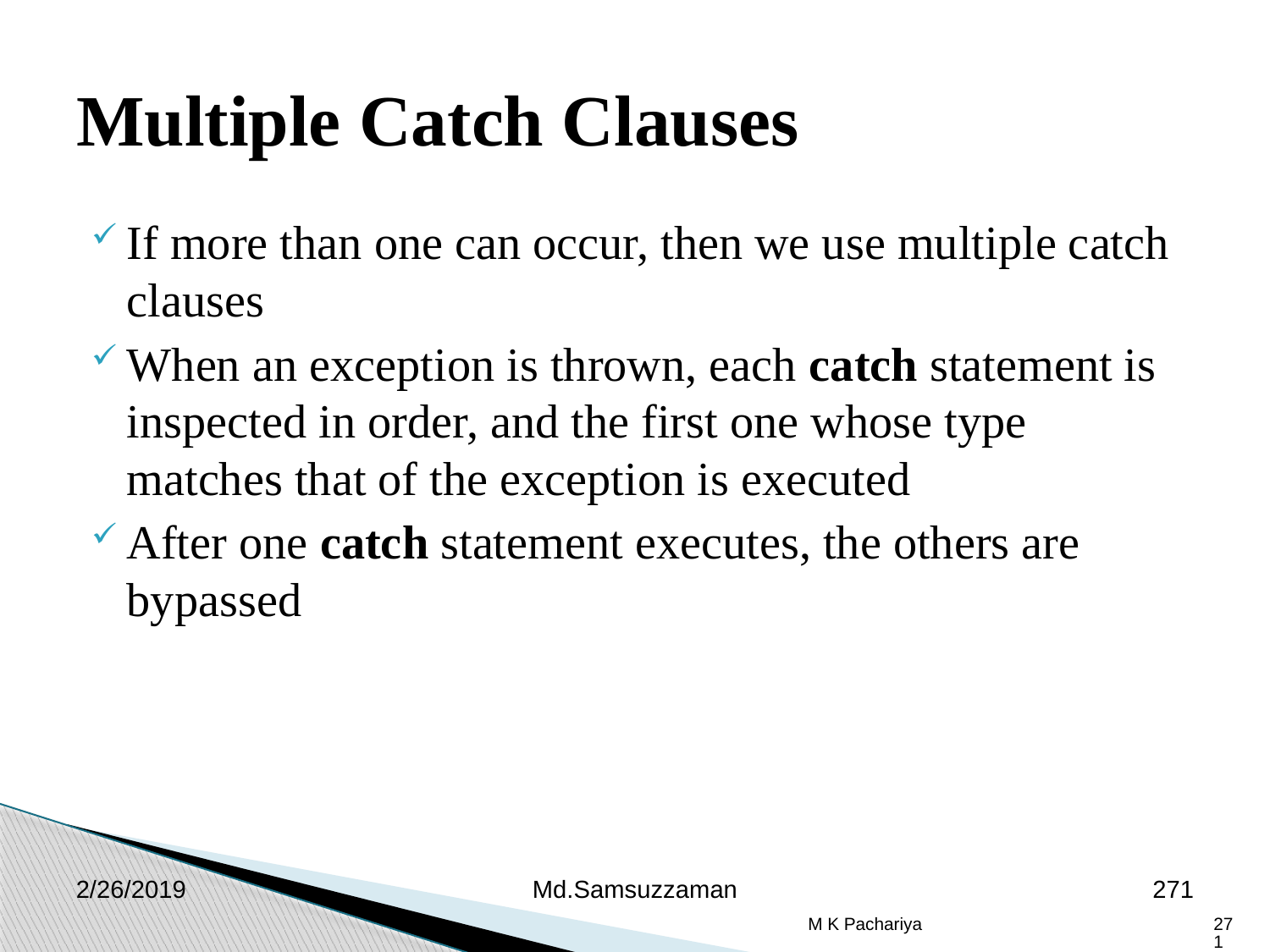

Multiple Catch Clauses
If more than one can occur, then we use multiple catch clauses
When an exception is thrown, each catch statement is inspected in order, and the first one whose type matches that of the exception is executed
After one catch statement executes, the others are bypassed

2/26/2019
Md.Samsuzzaman
271
M K Pachariya
271